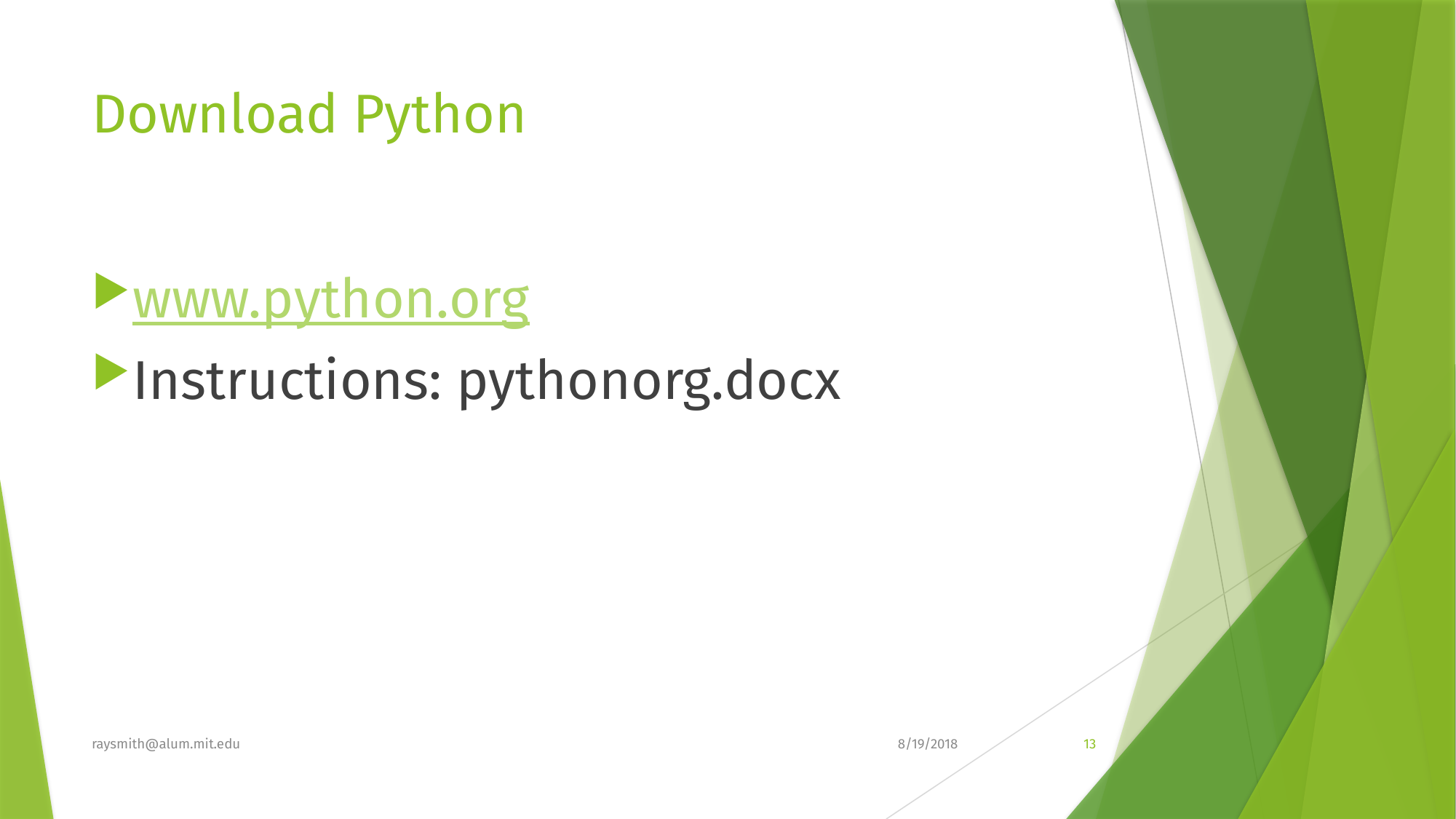

# Download Python
www.python.org
Instructions: pythonorg.docx

raysmith@alum.mit.edu
8/19/2018
13